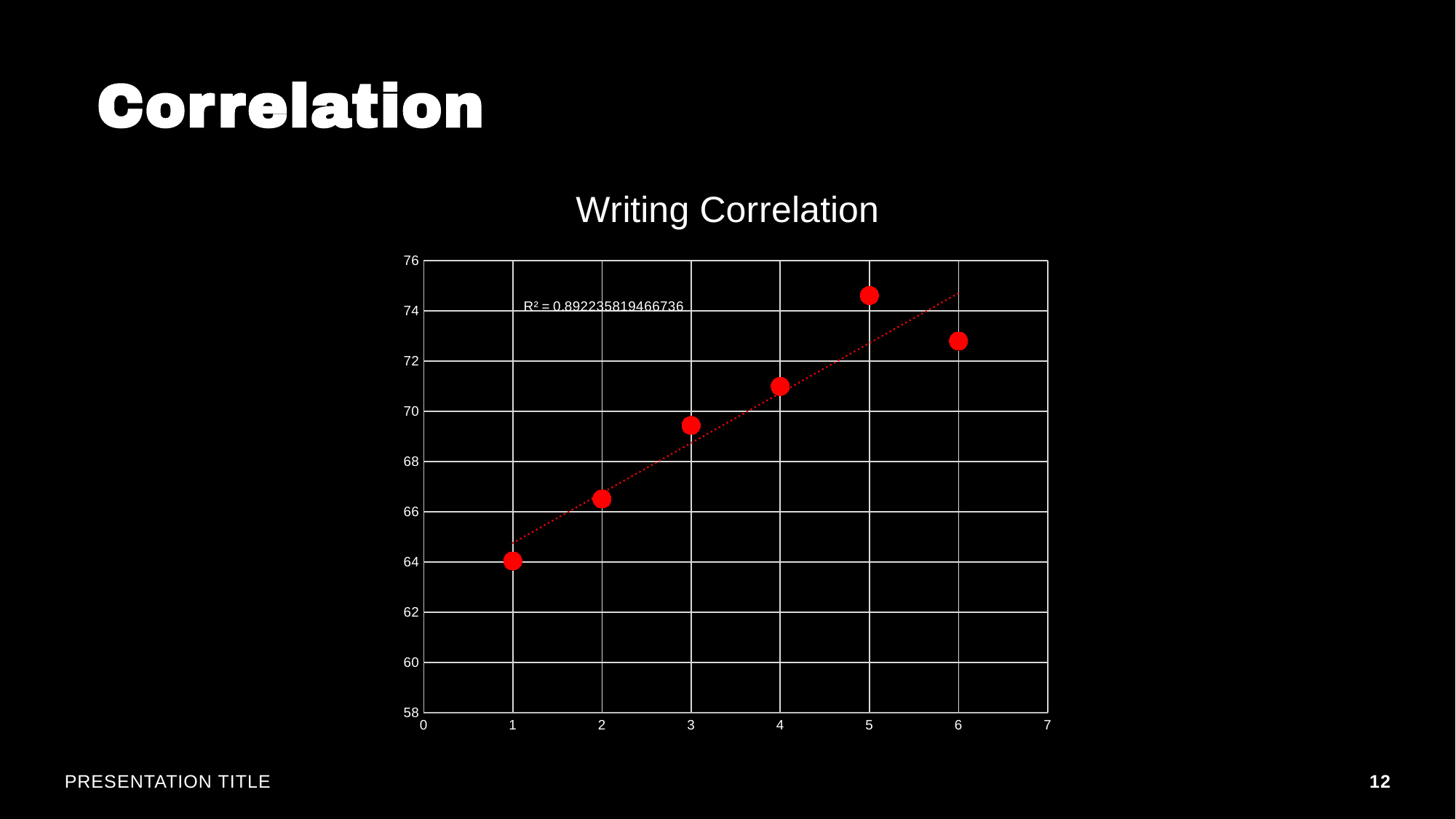

# Correlation

### Chart: Writing Correlation

| Category |  |
|---|---|
PRESENTATION TITLE
12